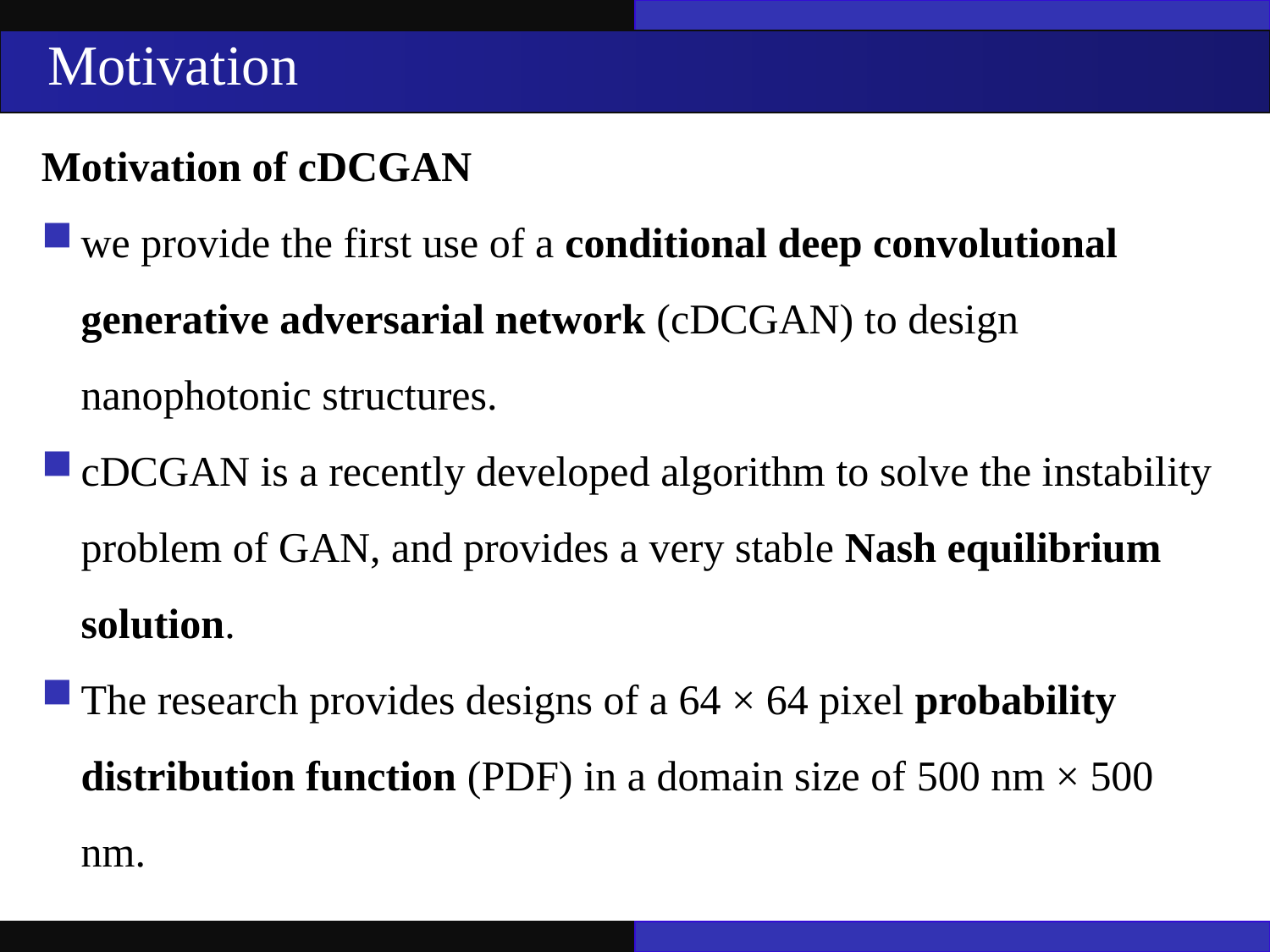

Motivation
Motivation of cDCGAN
we provide the first use of a conditional deep convolutional generative adversarial network (cDCGAN) to design nanophotonic structures.
cDCGAN is a recently developed algorithm to solve the instability problem of GAN, and provides a very stable Nash equilibrium solution.
The research provides designs of a 64 × 64 pixel probability distribution function (PDF) in a domain size of 500 nm × 500 nm.
6